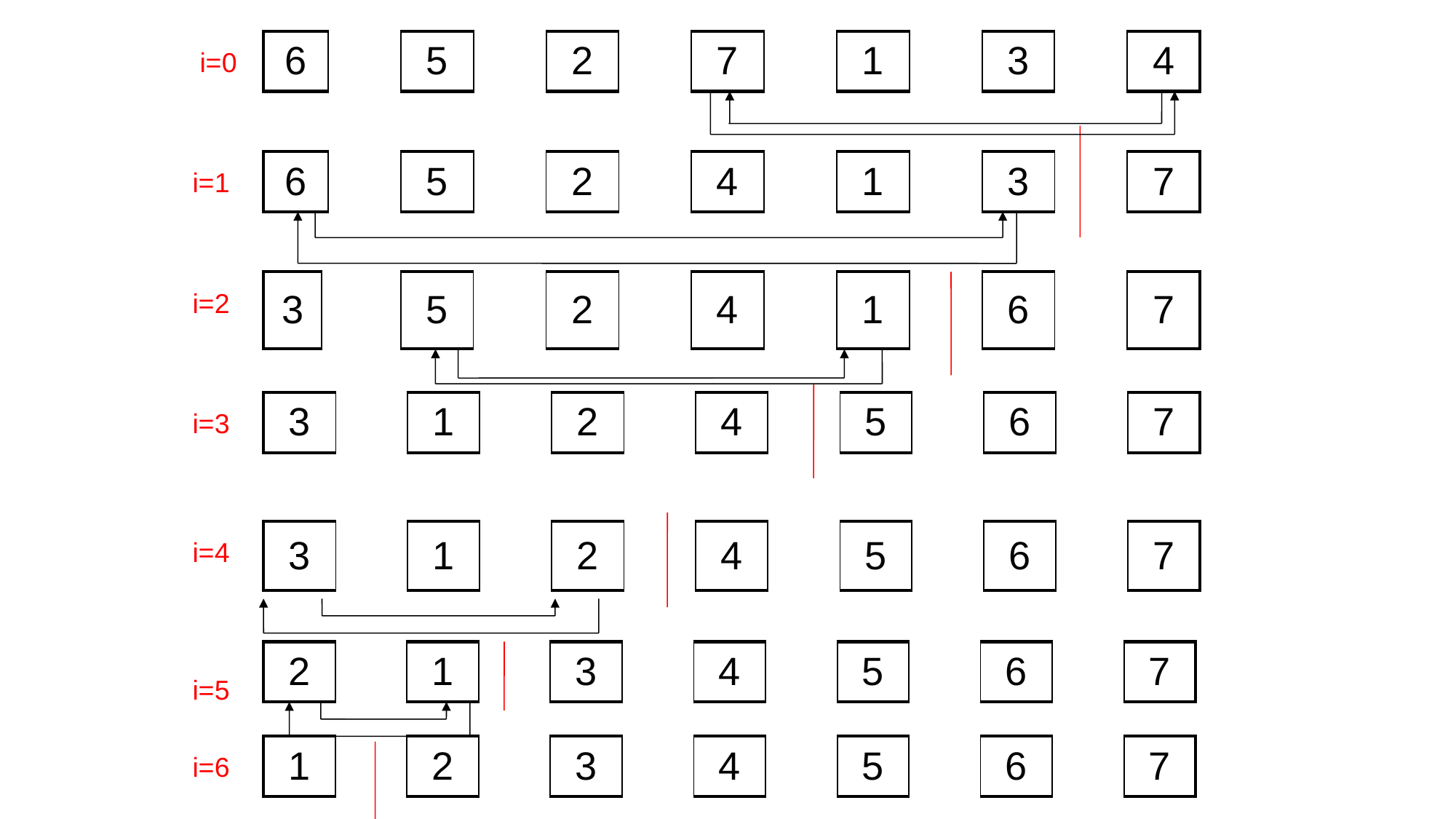

| 6 |  | 5 |  | 2 |  | 7 |  | 1 |  | 3 |  | 4 |
| --- | --- | --- | --- | --- | --- | --- | --- | --- | --- | --- | --- | --- |
i=0

| 6 |  | 5 |  | 2 |  | 4 |  | 1 |  | 3 |  | 7 |
| --- | --- | --- | --- | --- | --- | --- | --- | --- | --- | --- | --- | --- |
i=1

| 3 |  | 5 |  | 2 |  | 4 |  | 1 |  | 6 |  | 7 |
| --- | --- | --- | --- | --- | --- | --- | --- | --- | --- | --- | --- | --- |

i=2

| 3 |  | 1 |  | 2 |  | 4 |  | 5 |  | 6 |  | 7 |
| --- | --- | --- | --- | --- | --- | --- | --- | --- | --- | --- | --- | --- |
i=3

| 3 |  | 1 |  | 2 |  | 4 |  | 5 |  | 6 |  | 7 |
| --- | --- | --- | --- | --- | --- | --- | --- | --- | --- | --- | --- | --- |
i=4

| 2 |  | 1 |  | 3 |  | 4 |  | 5 |  | 6 |  | 7 |
| --- | --- | --- | --- | --- | --- | --- | --- | --- | --- | --- | --- | --- |
i=5

| 1 |  | 2 |  | 3 |  | 4 |  | 5 |  | 6 |  | 7 |
| --- | --- | --- | --- | --- | --- | --- | --- | --- | --- | --- | --- | --- |

i=6